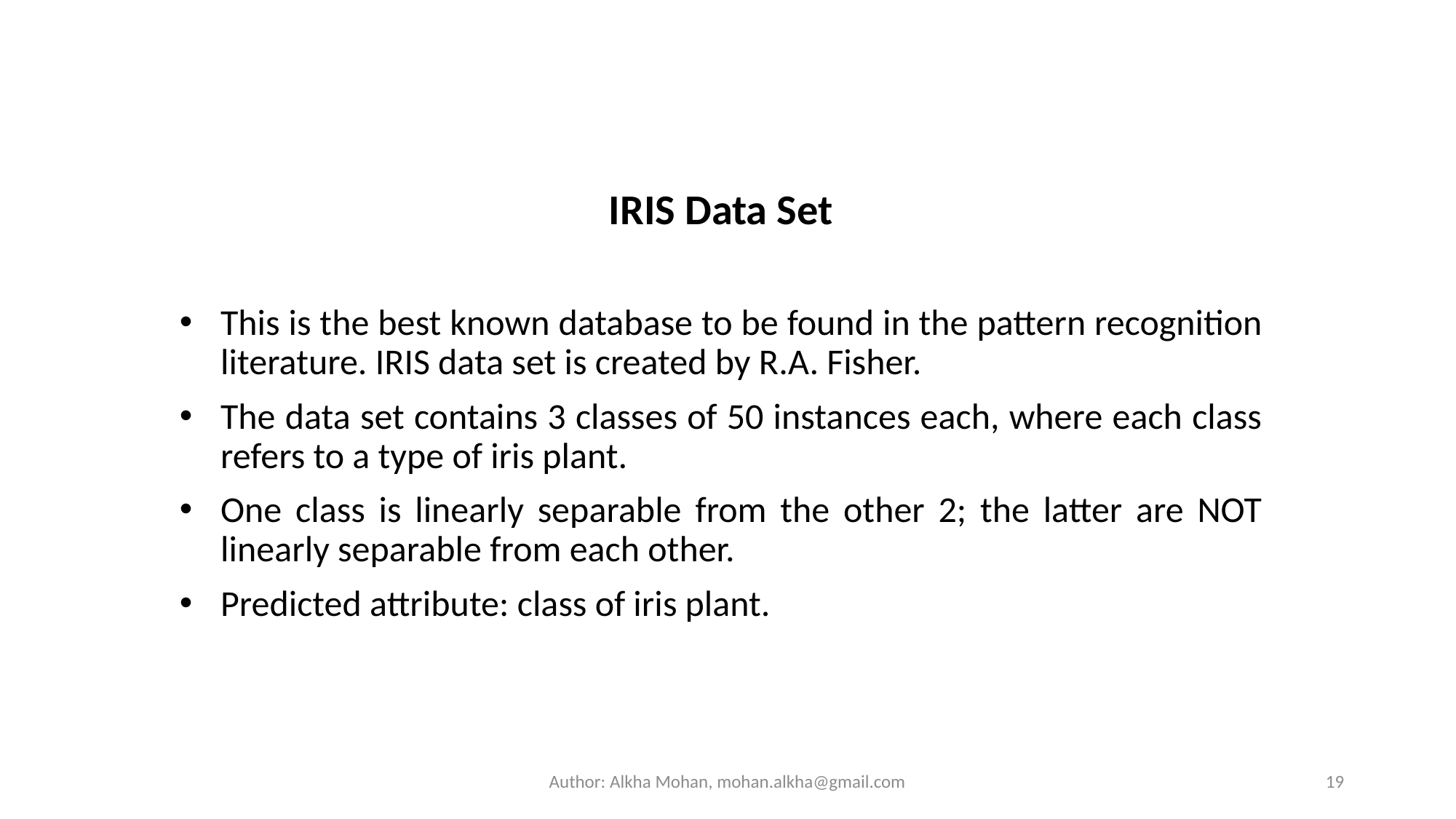

IRIS Data Set

This is the best known database to be found in the pattern recognition literature. IRIS data set is created by R.A. Fisher.
The data set contains 3 classes of 50 instances each, where each class refers to a type of iris plant.
One class is linearly separable from the other 2; the latter are NOT linearly separable from each other.
Predicted attribute: class of iris plant.
Author: Alkha Mohan, mohan.alkha@gmail.com
19